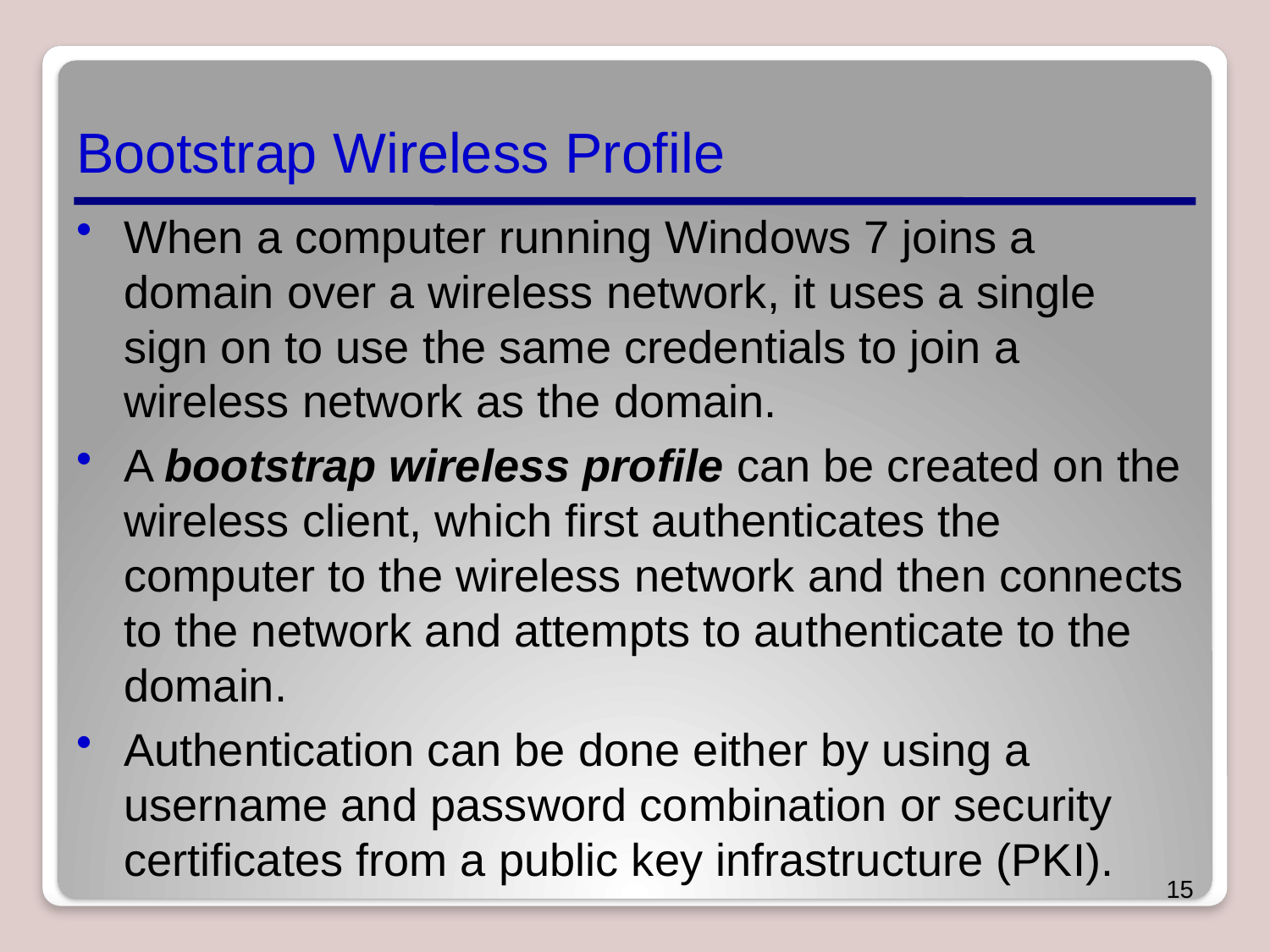

# Bootstrap Wireless Profile
When a computer running Windows 7 joins a domain over a wireless network, it uses a single sign on to use the same credentials to join a wireless network as the domain.
A bootstrap wireless profile can be created on the wireless client, which first authenticates the computer to the wireless network and then connects to the network and attempts to authenticate to the domain.
Authentication can be done either by using a username and password combination or security certificates from a public key infrastructure (PKI).

15